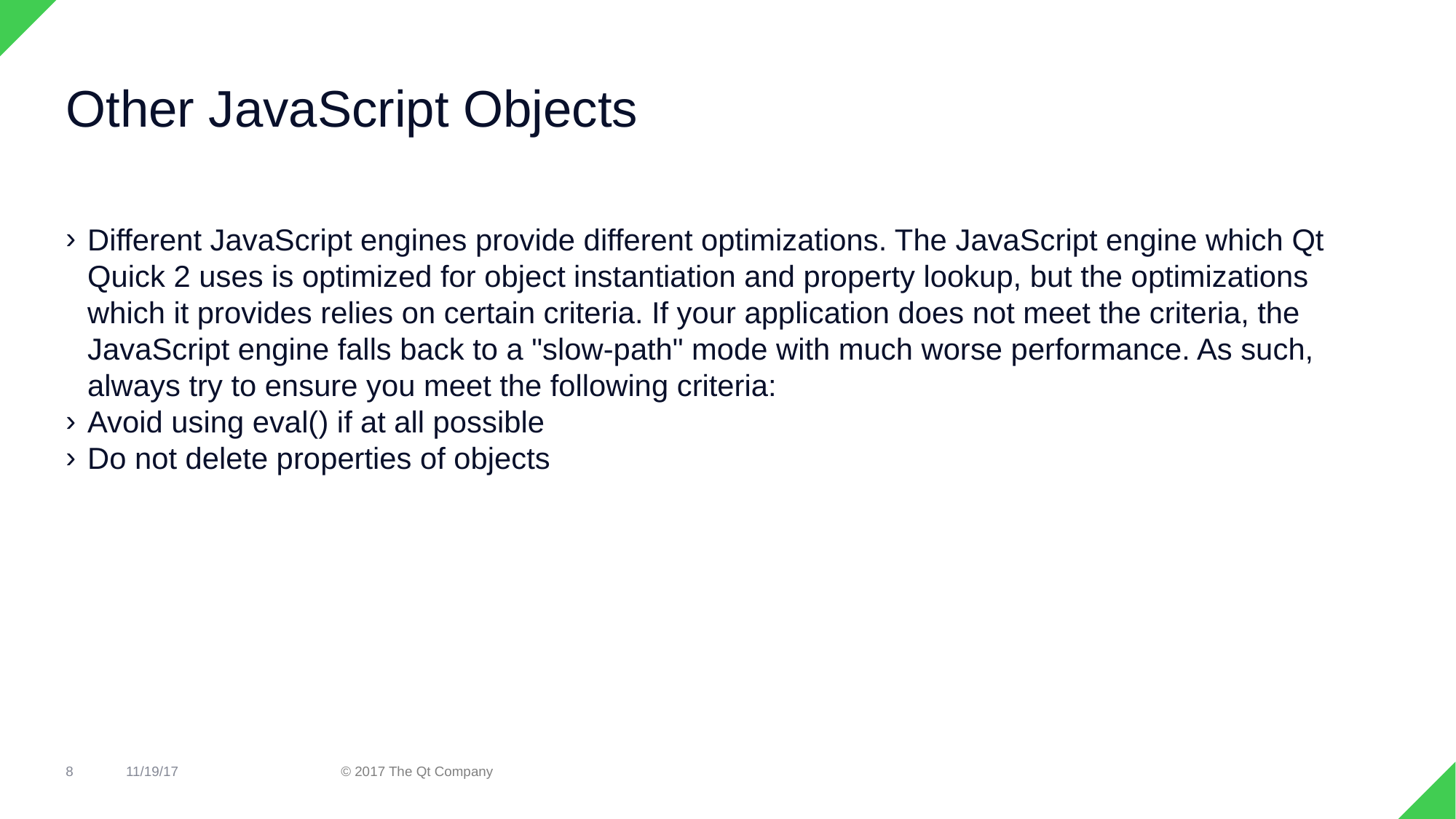

Other JavaScript Objects
Different JavaScript engines provide different optimizations. The JavaScript engine which Qt Quick 2 uses is optimized for object instantiation and property lookup, but the optimizations which it provides relies on certain criteria. If your application does not meet the criteria, the JavaScript engine falls back to a "slow-path" mode with much worse performance. As such, always try to ensure you meet the following criteria:
Avoid using eval() if at all possible
Do not delete properties of objects
8
11/19/17
© 2017 The Qt Company